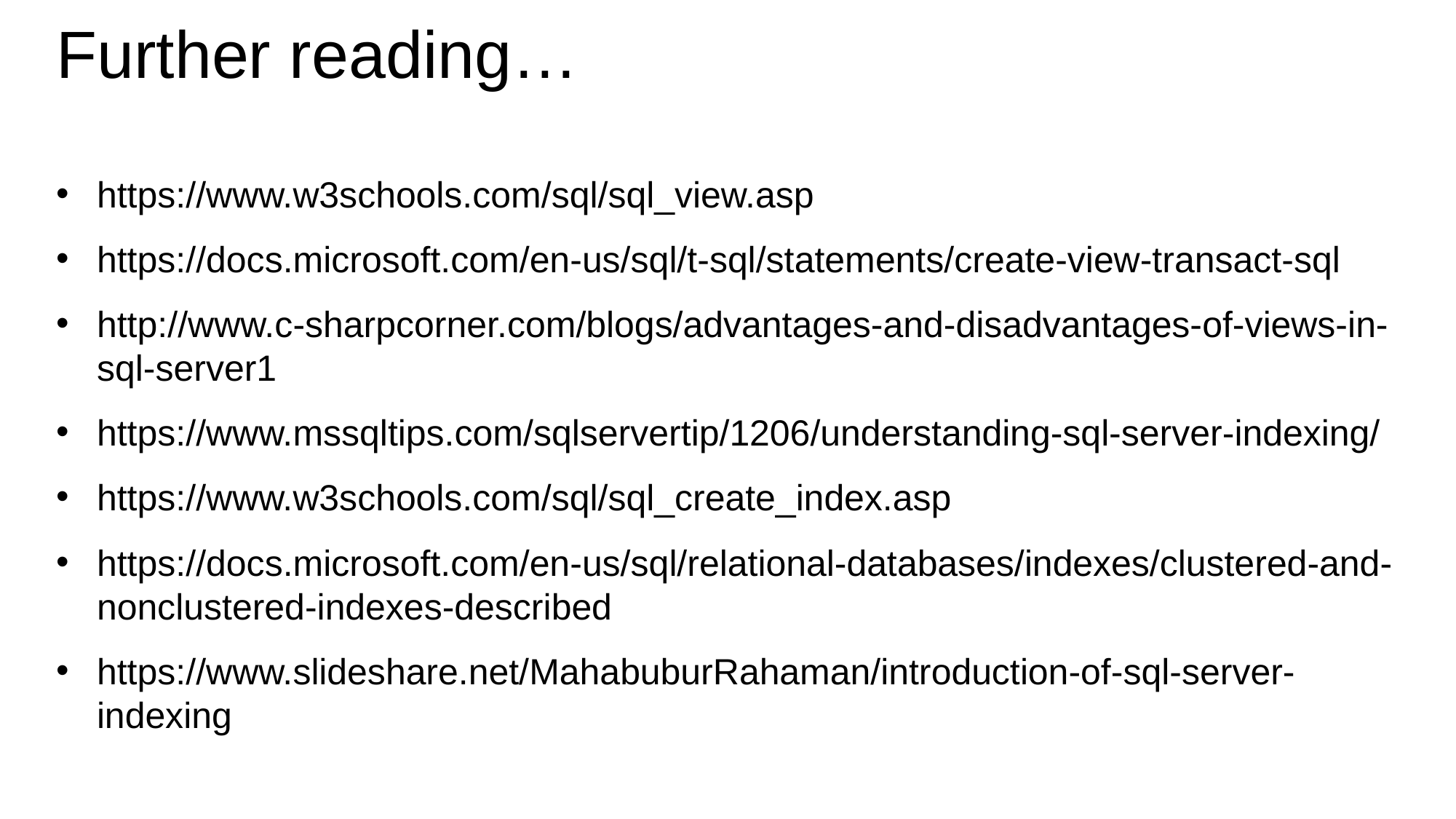

# Further reading…
https://www.w3schools.com/sql/sql_view.asp
https://docs.microsoft.com/en-us/sql/t-sql/statements/create-view-transact-sql
http://www.c-sharpcorner.com/blogs/advantages-and-disadvantages-of-views-in-sql-server1
https://www.mssqltips.com/sqlservertip/1206/understanding-sql-server-indexing/
https://www.w3schools.com/sql/sql_create_index.asp
https://docs.microsoft.com/en-us/sql/relational-databases/indexes/clustered-and-nonclustered-indexes-described
https://www.slideshare.net/MahabuburRahaman/introduction-of-sql-server-indexing